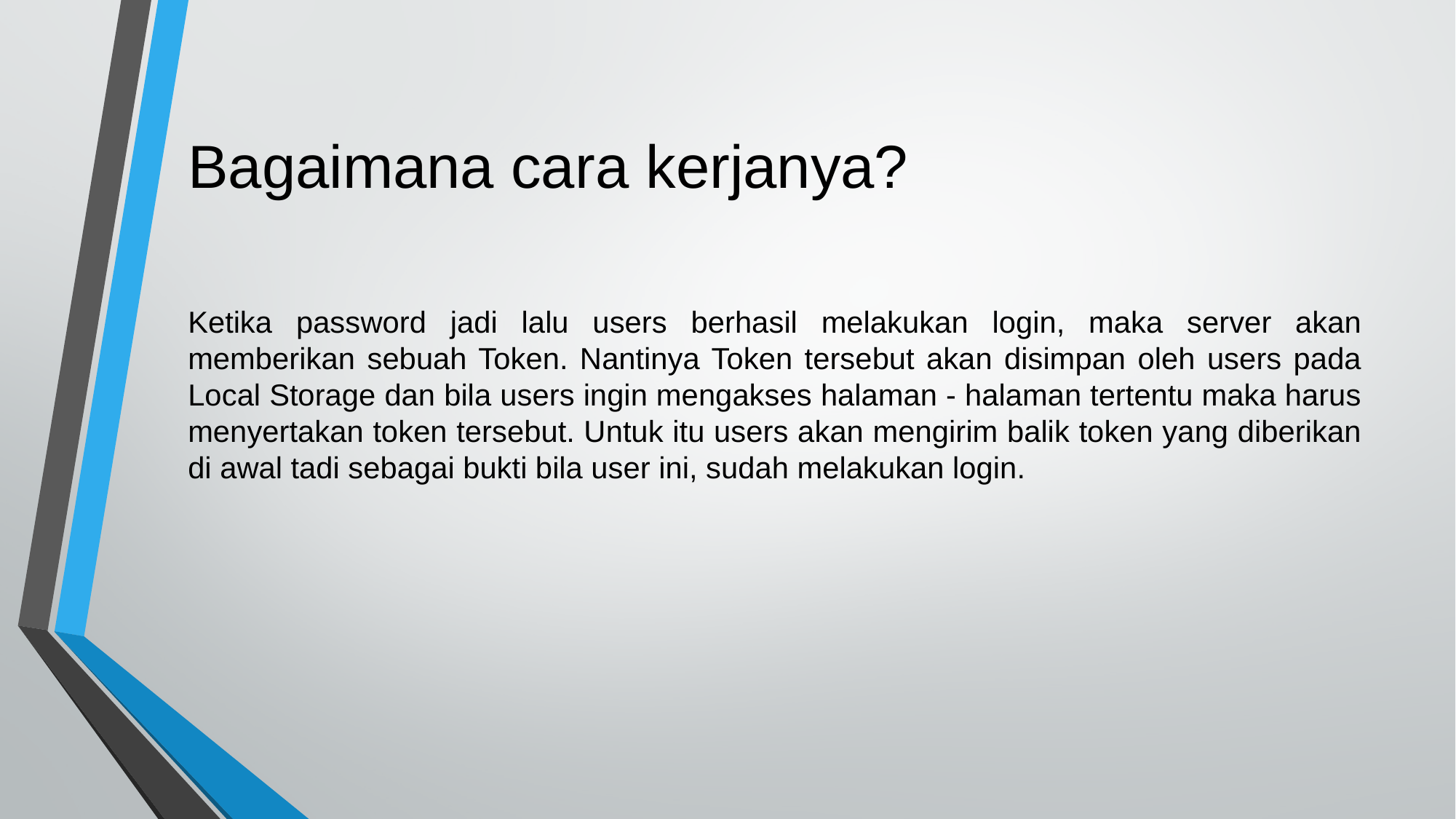

# Bagaimana cara kerjanya?
Ketika password jadi lalu users berhasil melakukan login, maka server akan memberikan sebuah Token. Nantinya Token tersebut akan disimpan oleh users pada Local Storage dan bila users ingin mengakses halaman - halaman tertentu maka harus menyertakan token tersebut. Untuk itu users akan mengirim balik token yang diberikan di awal tadi sebagai bukti bila user ini, sudah melakukan login.